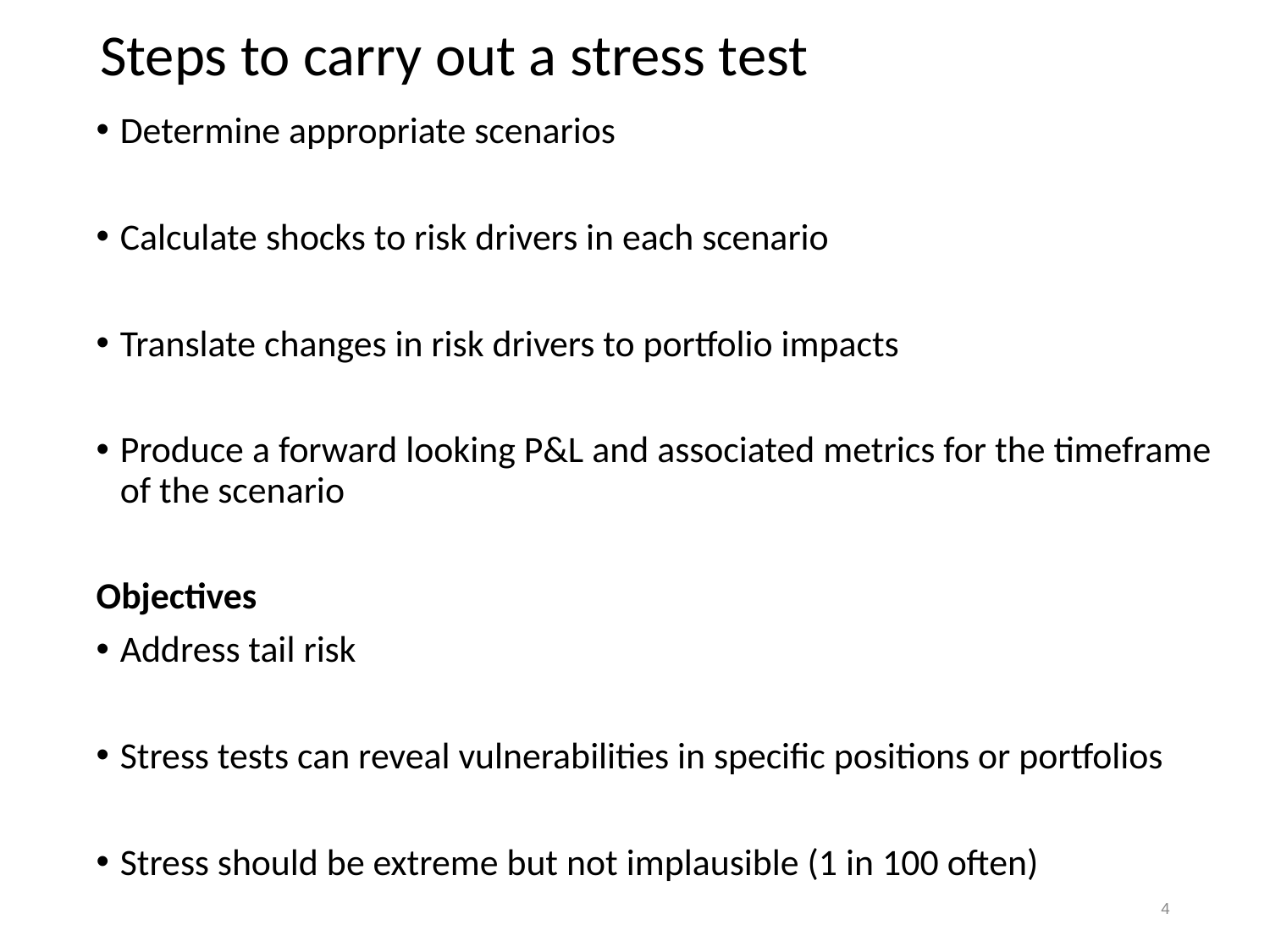

# Steps to carry out a stress test
Determine appropriate scenarios

Calculate shocks to risk drivers in each scenario

Translate changes in risk drivers to portfolio impacts

Produce a forward looking P&L and associated metrics for the timeframe of the scenario

Objectives
Address tail risk

Stress tests can reveal vulnerabilities in specific positions or portfolios

Stress should be extreme but not implausible (1 in 100 often)
4